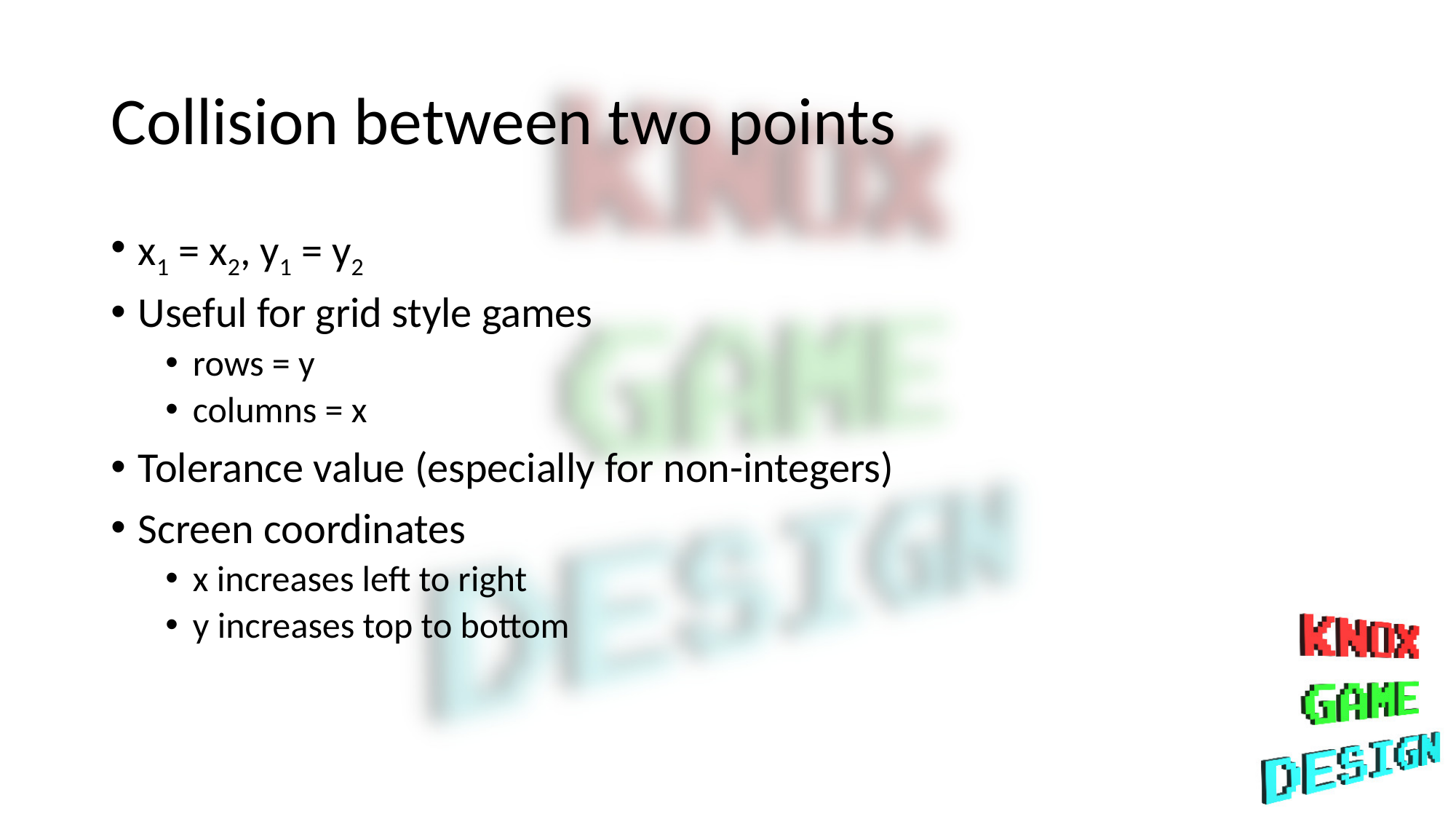

# Collision between two points
x1 = x2, y1 = y2
Useful for grid style games
rows = y
columns = x
Tolerance value (especially for non-integers)
Screen coordinates
x increases left to right
y increases top to bottom